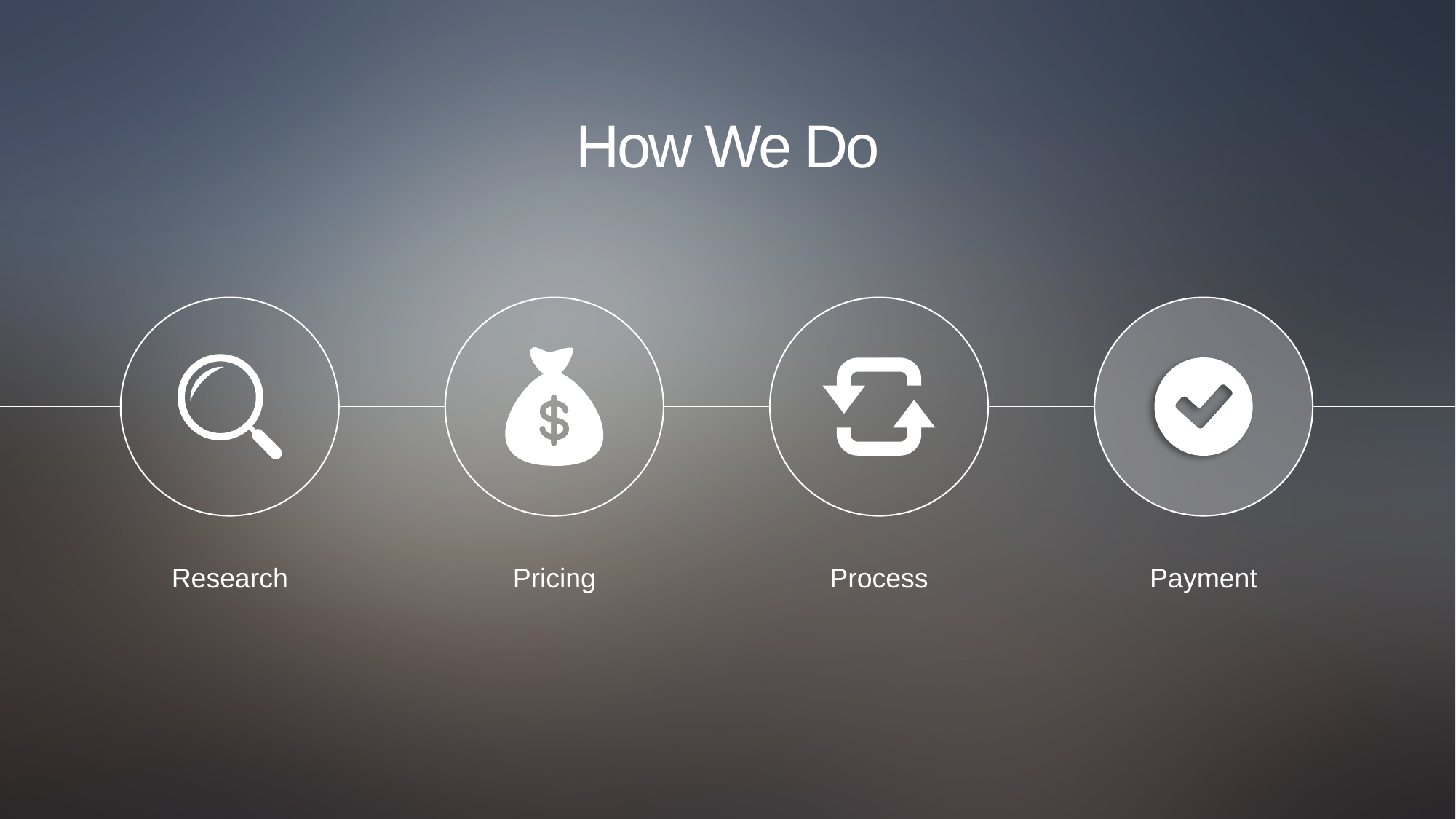

How We Do

Research
Pricing
Process
Payment